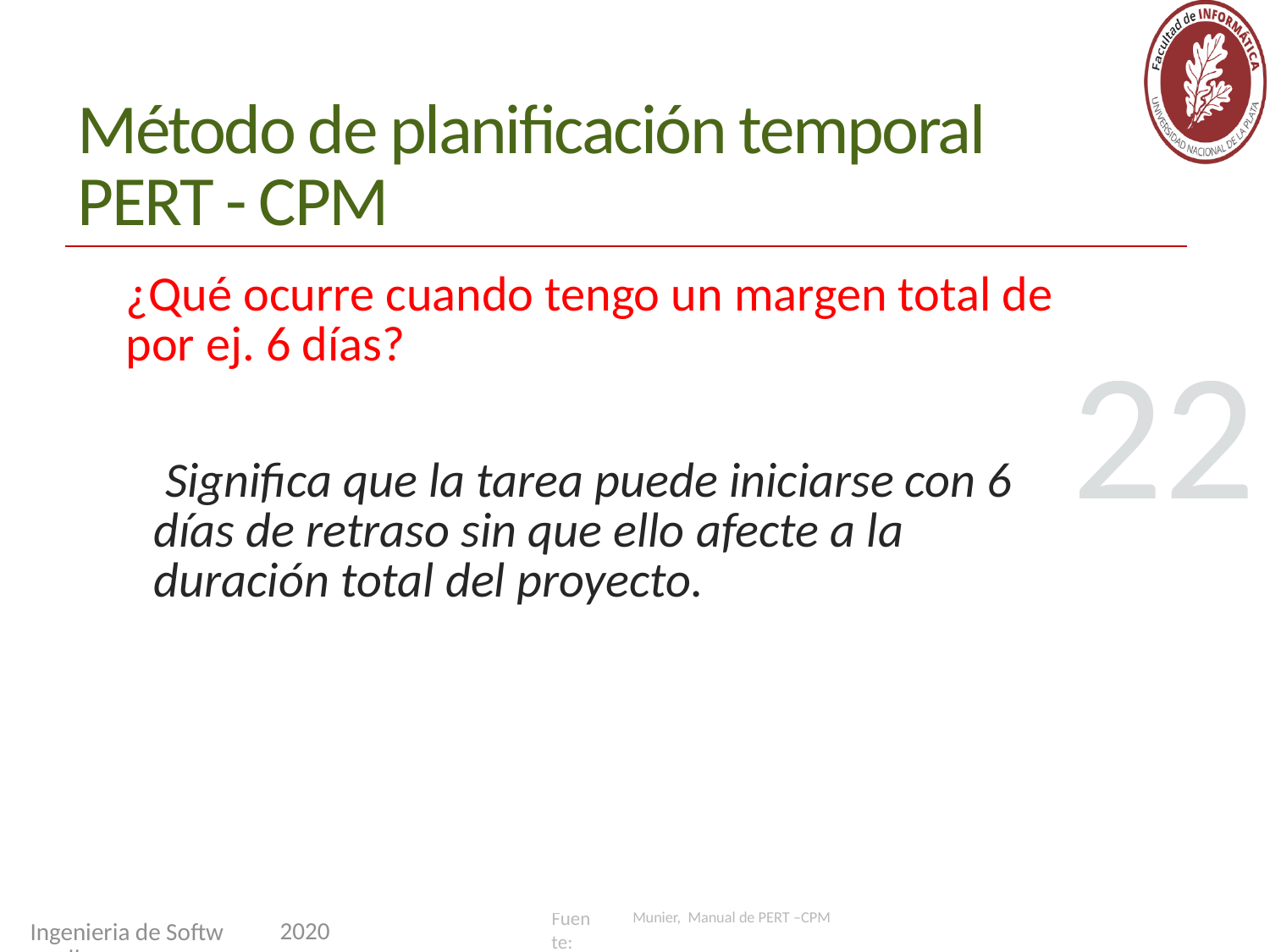

# Método de planificación temporal PERT - CPM
¿Qué ocurre cuando tengo un margen total de por ej. 6 días?

 Significa que la tarea puede iniciarse con 6 días de retraso sin que ello afecte a la duración total del proyecto.

22
Munier,  Manual de PERT –CPM

2020
Ingenieria de Software II